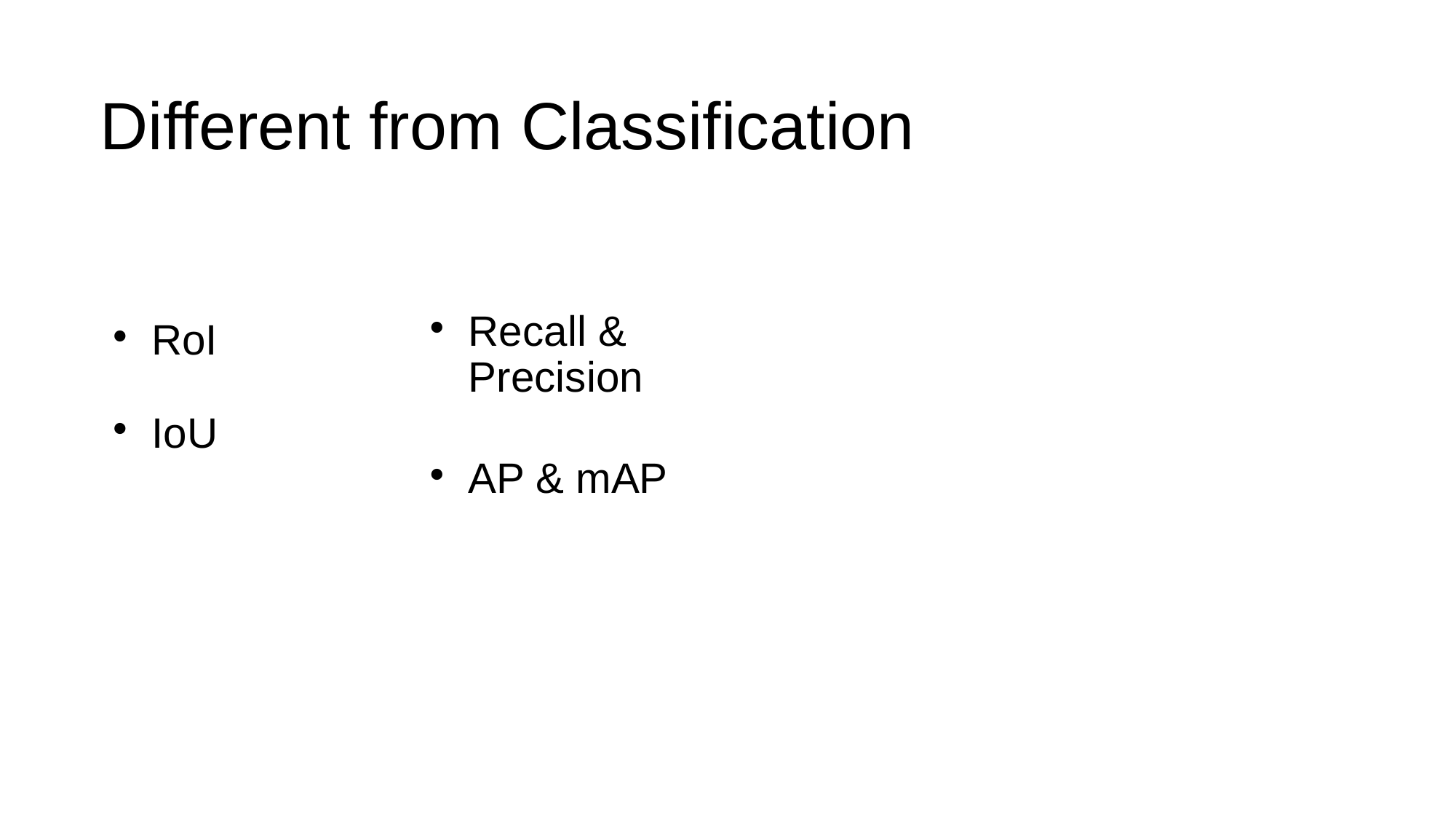

Different from Classification
Recall & Precision
AP & mAP
RoI
IoU